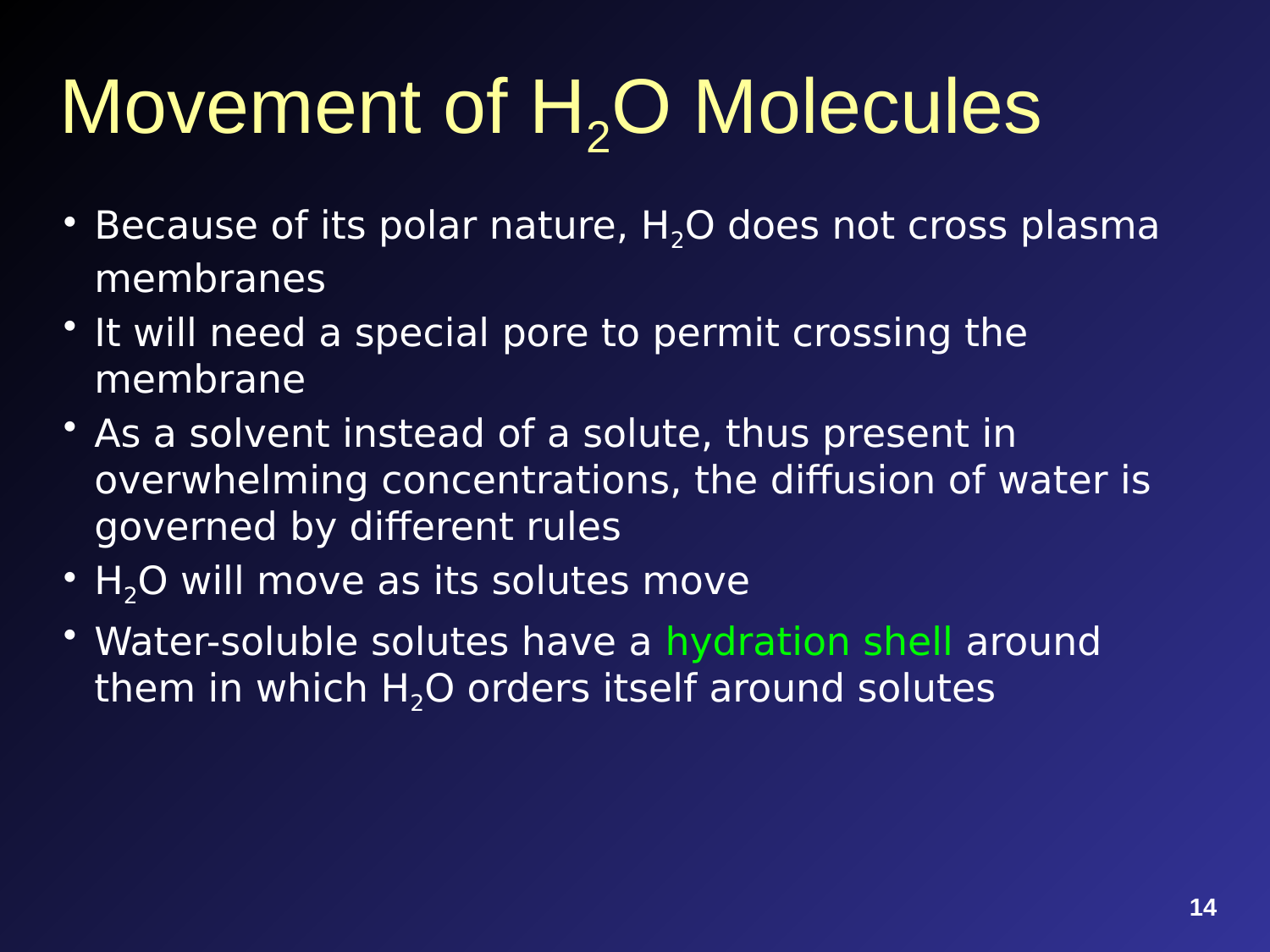

# Movement of H2O Molecules
Because of its polar nature, H2O does not cross plasma membranes
It will need a special pore to permit crossing the membrane
As a solvent instead of a solute, thus present in overwhelming concentrations, the diffusion of water is governed by different rules
H2O will move as its solutes move
Water-soluble solutes have a hydration shell around them in which H2O orders itself around solutes
14